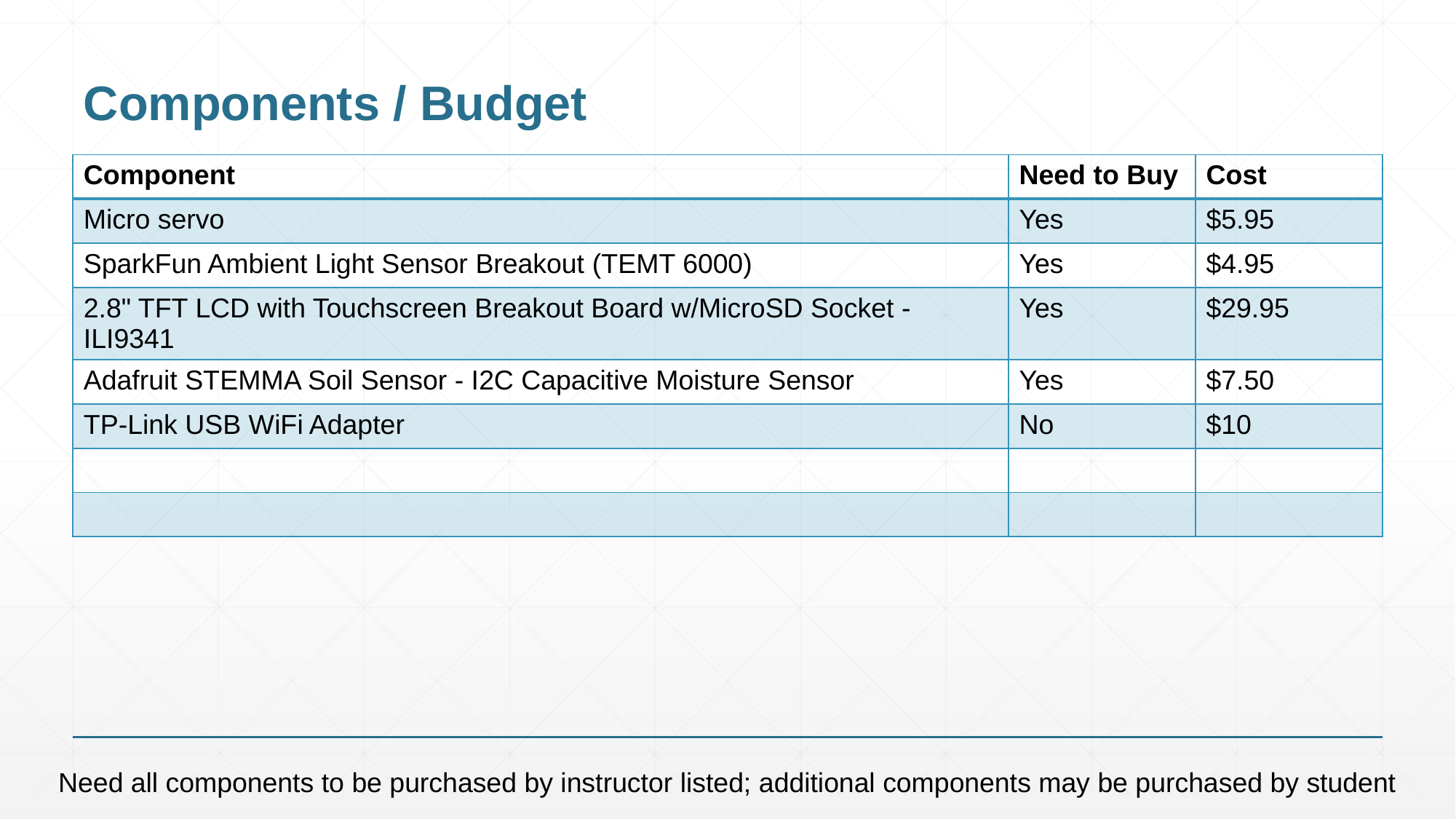

# Components / Budget
| Component | Need to Buy | Cost |
| --- | --- | --- |
| Micro servo | Yes | $5.95 |
| SparkFun Ambient Light Sensor Breakout (TEMT 6000) | Yes | $4.95 |
| 2.8" TFT LCD with Touchscreen Breakout Board w/MicroSD Socket - ILI9341 | Yes | $29.95 |
| Adafruit STEMMA Soil Sensor - I2C Capacitive Moisture Sensor | Yes | $7.50 |
| TP-Link USB WiFi Adapter | No | $10 |
|  |  |  |
|  |  |  |
Need all components to be purchased by instructor listed; additional components may be purchased by student